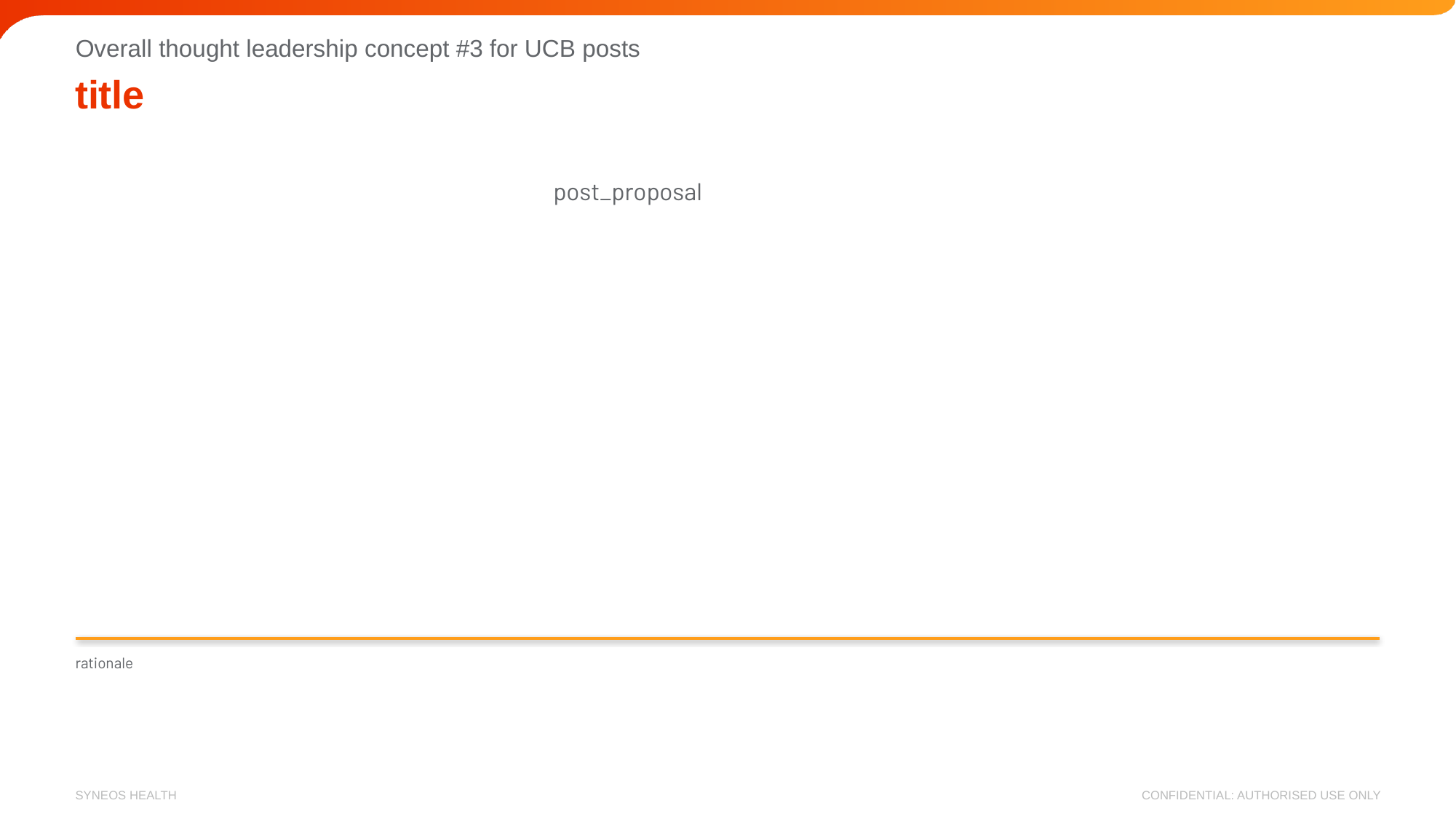

Overall thought leadership concept #3 for UCB posts
# title
post_proposal

rationale